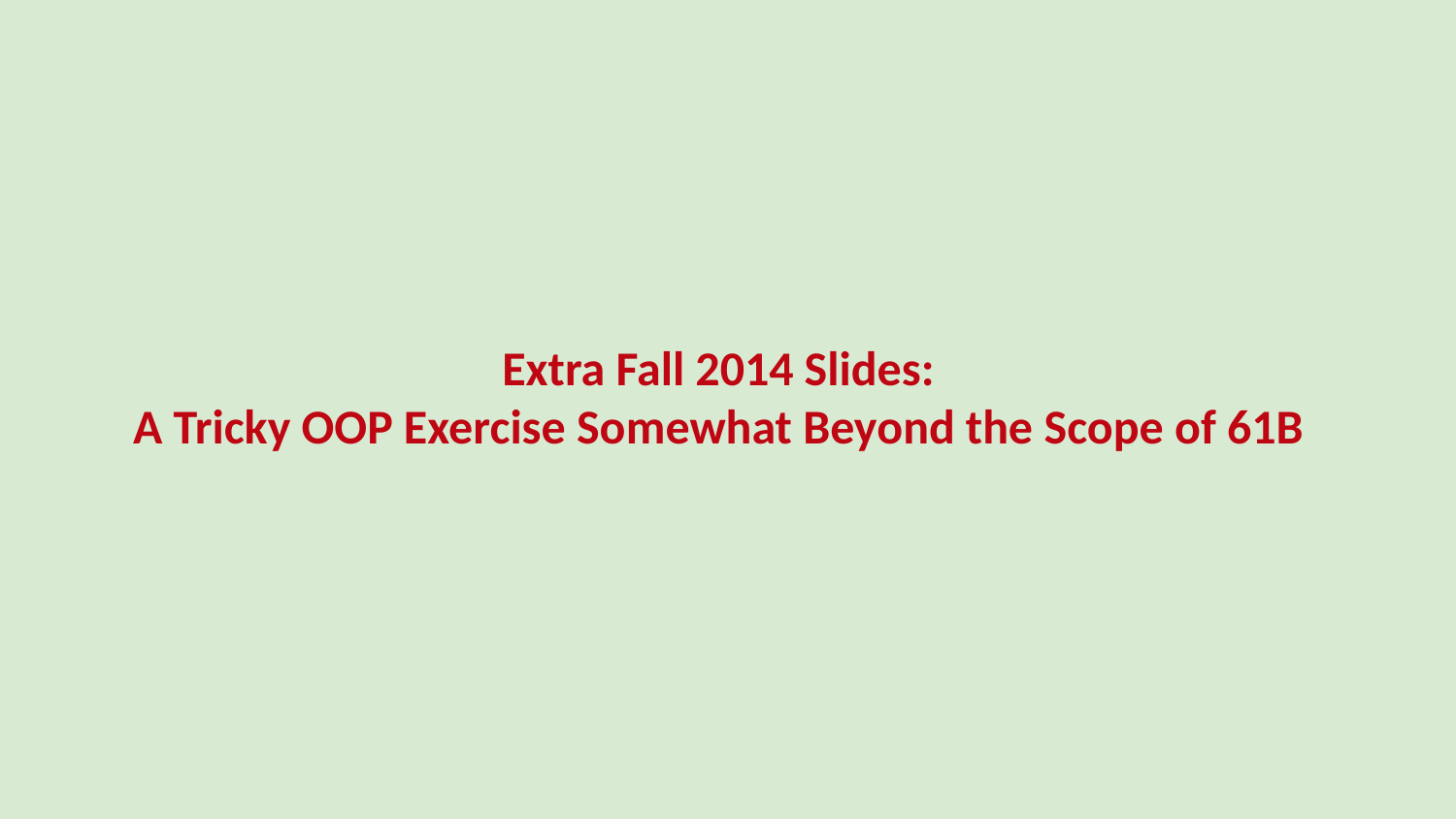

# Extra Fall 2014 Slides:
A Tricky OOP Exercise Somewhat Beyond the Scope of 61B